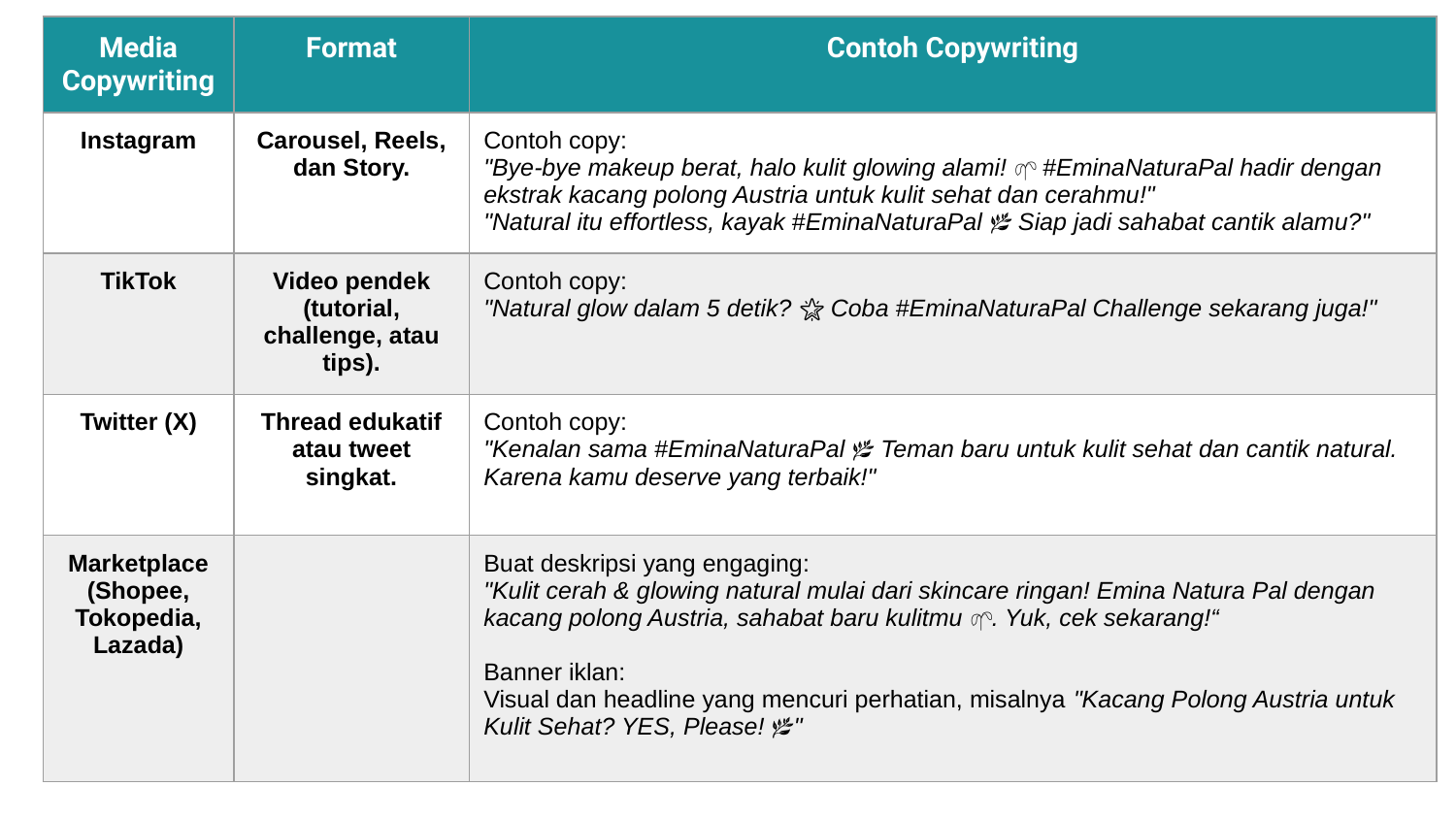

| Media Copywriting | Format | Contoh Copywriting |
| --- | --- | --- |
| Instagram | Carousel, Reels, dan Story. | Contoh copy: "Bye-bye makeup berat, halo kulit glowing alami! 🌱 #EminaNaturaPal hadir dengan ekstrak kacang polong Austria untuk kulit sehat dan cerahmu!" "Natural itu effortless, kayak #EminaNaturaPal 🌿 Siap jadi sahabat cantik alamu?" |
| TikTok | Video pendek (tutorial, challenge, atau tips). | Contoh copy: "Natural glow dalam 5 detik? 🌟 Coba #EminaNaturaPal Challenge sekarang juga!" |
| Twitter (X) | Thread edukatif atau tweet singkat. | Contoh copy: "Kenalan sama #EminaNaturaPal 🌿 Teman baru untuk kulit sehat dan cantik natural. Karena kamu deserve yang terbaik!" |
| Marketplace (Shopee, Tokopedia, Lazada) |  | Buat deskripsi yang engaging: "Kulit cerah & glowing natural mulai dari skincare ringan! Emina Natura Pal dengan kacang polong Austria, sahabat baru kulitmu 🌱. Yuk, cek sekarang!“ Banner iklan: Visual dan headline yang mencuri perhatian, misalnya "Kacang Polong Austria untuk Kulit Sehat? YES, Please! 🌿" |